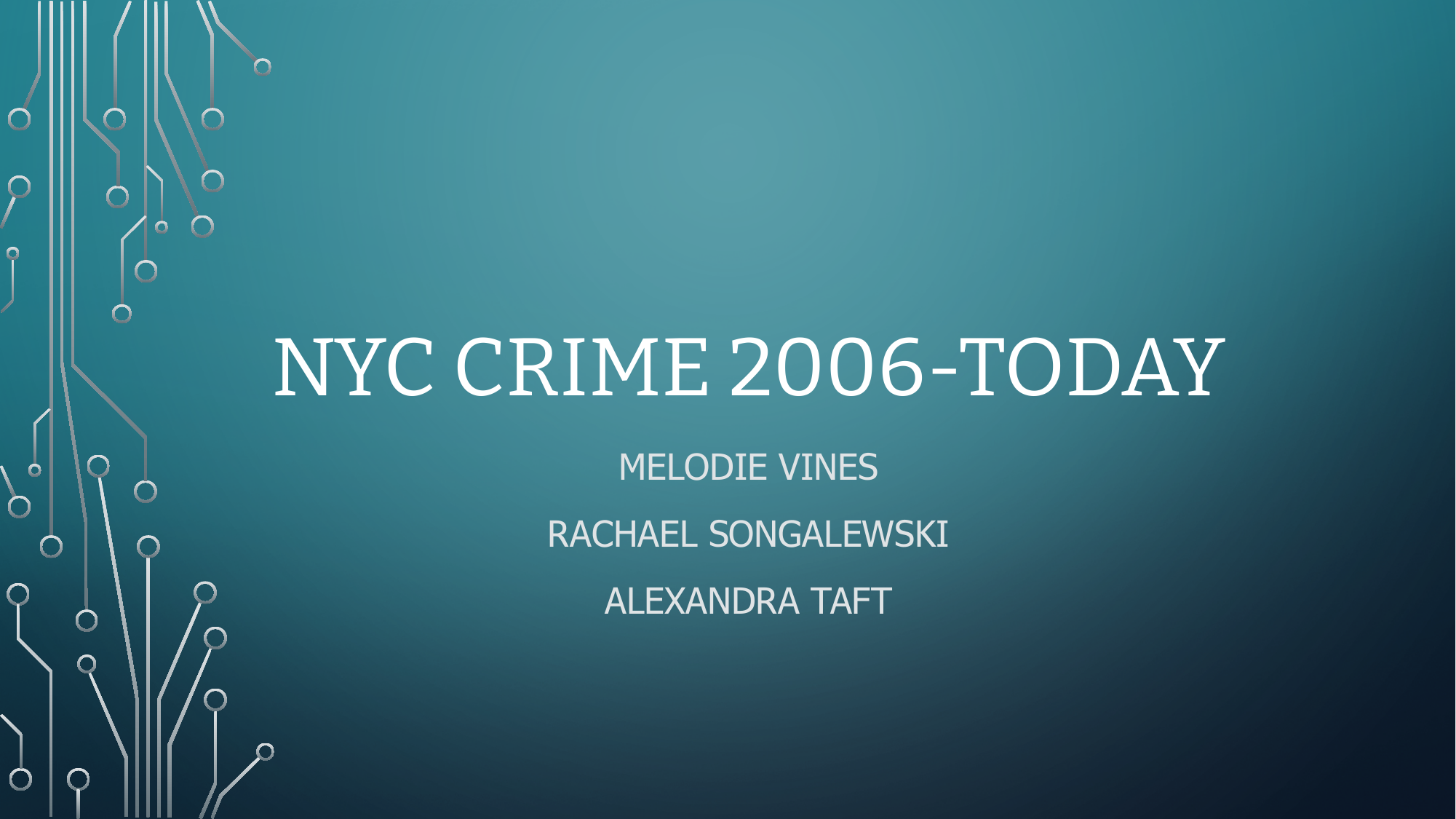

# NYC Crime 2006-TodaY
Melodie Vines
Rachael Songalewski
Alexandra Taft